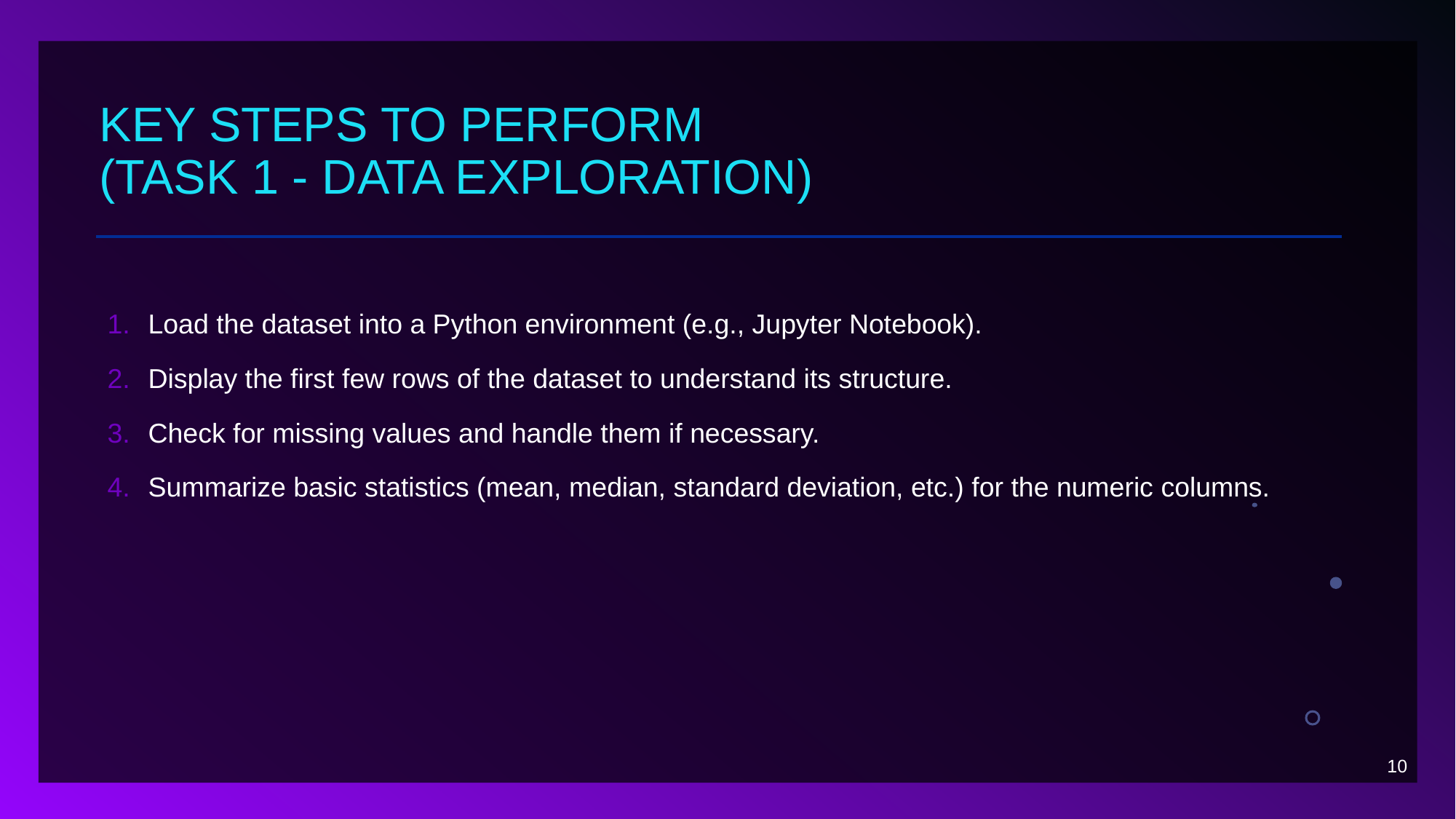

# Key steps to perform (Task 1 - Data Exploration)
Load the dataset into a Python environment (e.g., Jupyter Notebook).
Display the first few rows of the dataset to understand its structure.
Check for missing values and handle them if necessary.
Summarize basic statistics (mean, median, standard deviation, etc.) for the numeric columns.
10